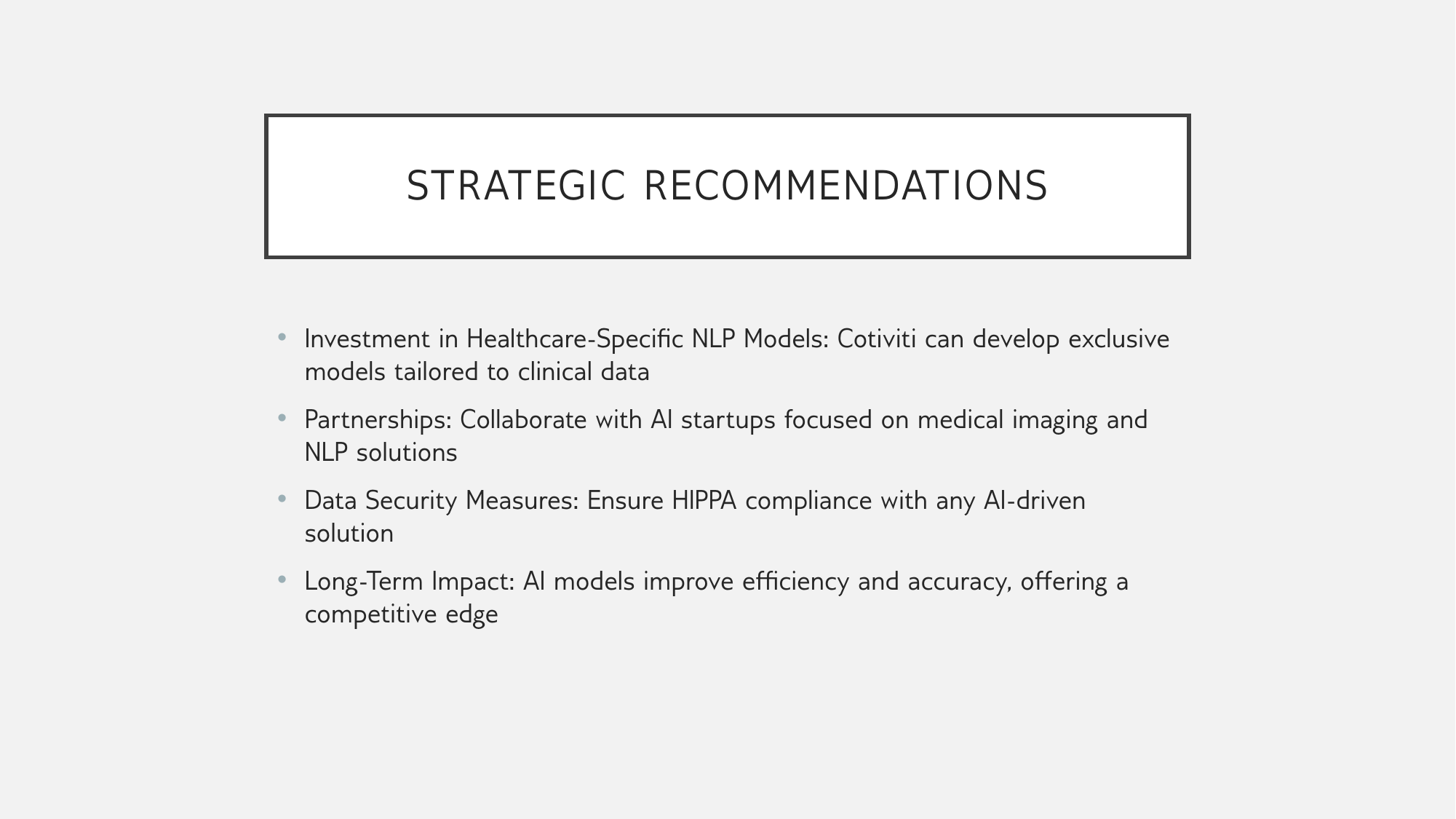

# Strategic recommendations
Investment in Healthcare-Specific NLP Models: Cotiviti can develop exclusive models tailored to clinical data
Partnerships: Collaborate with AI startups focused on medical imaging and NLP solutions
Data Security Measures: Ensure HIPPA compliance with any AI-driven solution
Long-Term Impact: AI models improve efficiency and accuracy, offering a competitive edge